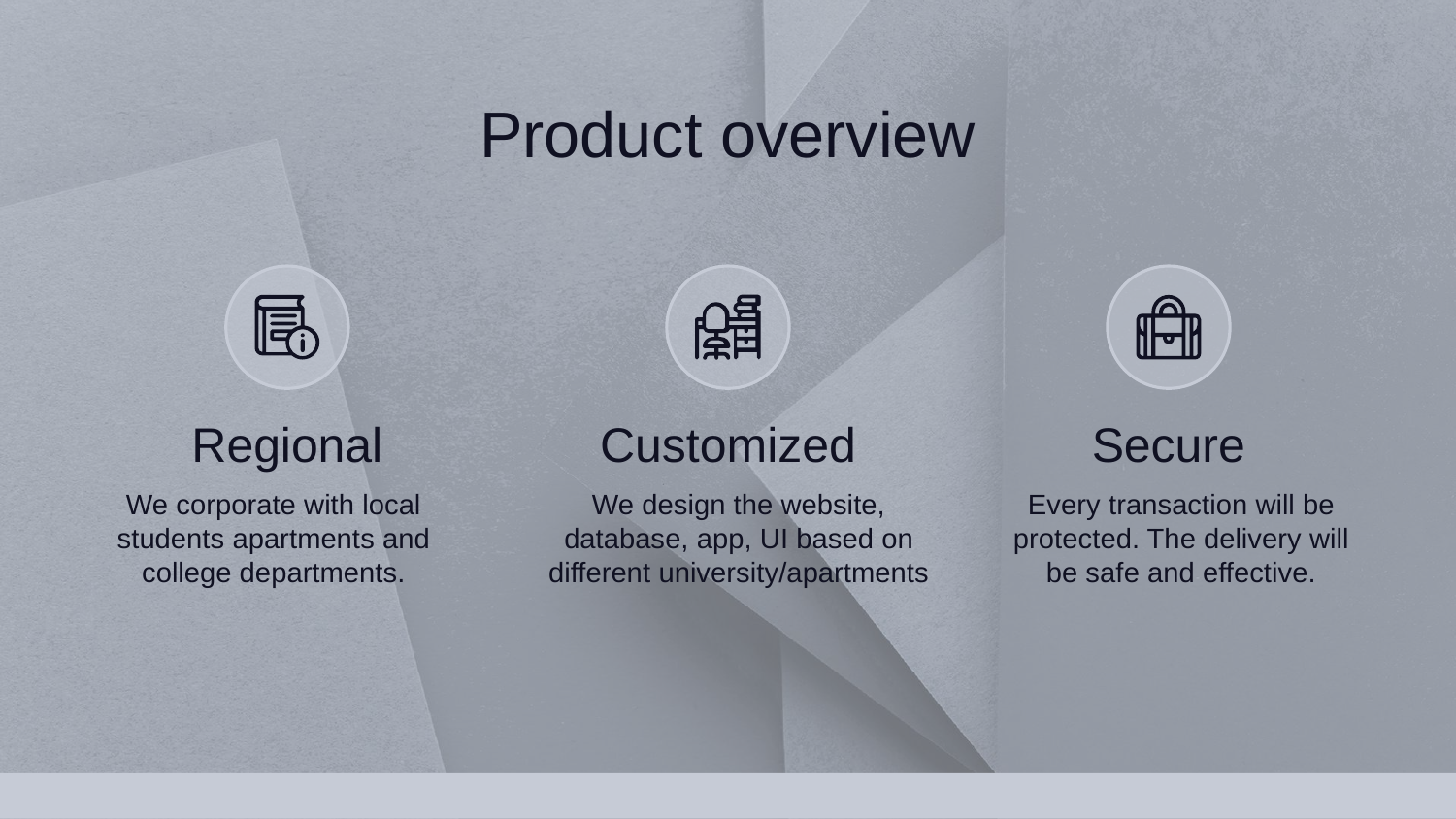

# Product overview

Regional
Customized
Secure
We corporate with local students apartments and college departments.
We design the website, database, app, UI based on different university/apartments
Every transaction will be protected. The delivery will be safe and effective.